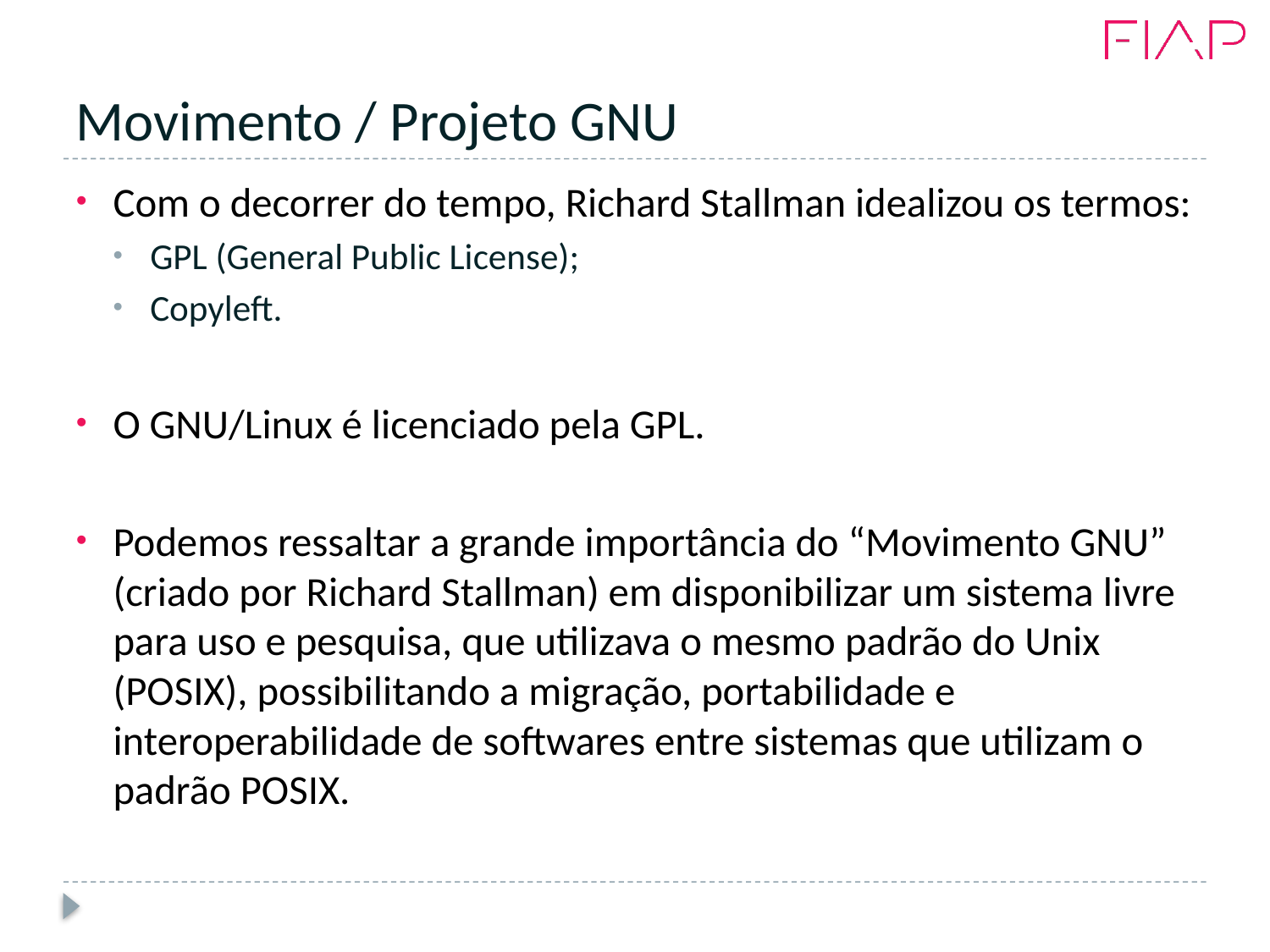

# Movimento / Projeto GNU
Com o decorrer do tempo, Richard Stallman idealizou os termos:
GPL (General Public License);
Copyleft.

O GNU/Linux é licenciado pela GPL.

Podemos ressaltar a grande importância do “Movimento GNU” (criado por Richard Stallman) em disponibilizar um sistema livre para uso e pesquisa, que utilizava o mesmo padrão do Unix (POSIX), possibilitando a migração, portabilidade e interoperabilidade de softwares entre sistemas que utilizam o padrão POSIX.